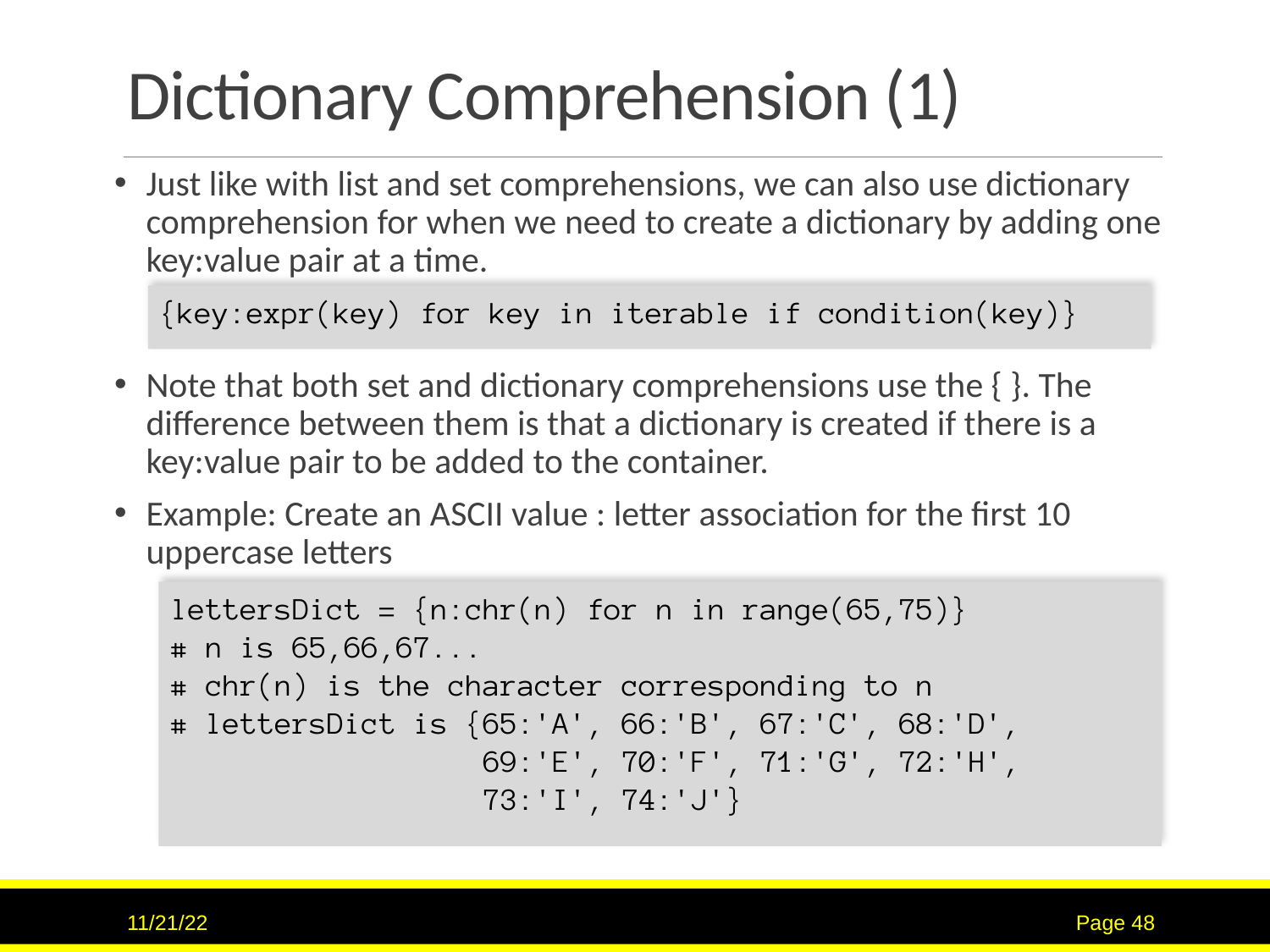

# Dictionary Comprehension (1)
Just like with list and set comprehensions, we can also use dictionary comprehension for when we need to create a dictionary by adding one key:value pair at a time.

Note that both set and dictionary comprehensions use the { }. The difference between them is that a dictionary is created if there is a key:value pair to be added to the container.
Example: Create an ASCII value : letter association for the first 10 uppercase letters
{key:expr(key) for key in iterable if condition(key)}

lettersDict = {n:chr(n) for n in range(65,75)}
# n is 65,66,67...
# chr(n) is the character corresponding to n
# lettersDict is {65:'A', 66:'B', 67:'C', 68:'D',
                  69:'E', 70:'F', 71:'G', 72:'H',
                  73:'I', 74:'J'}
11/21/22
Page 48